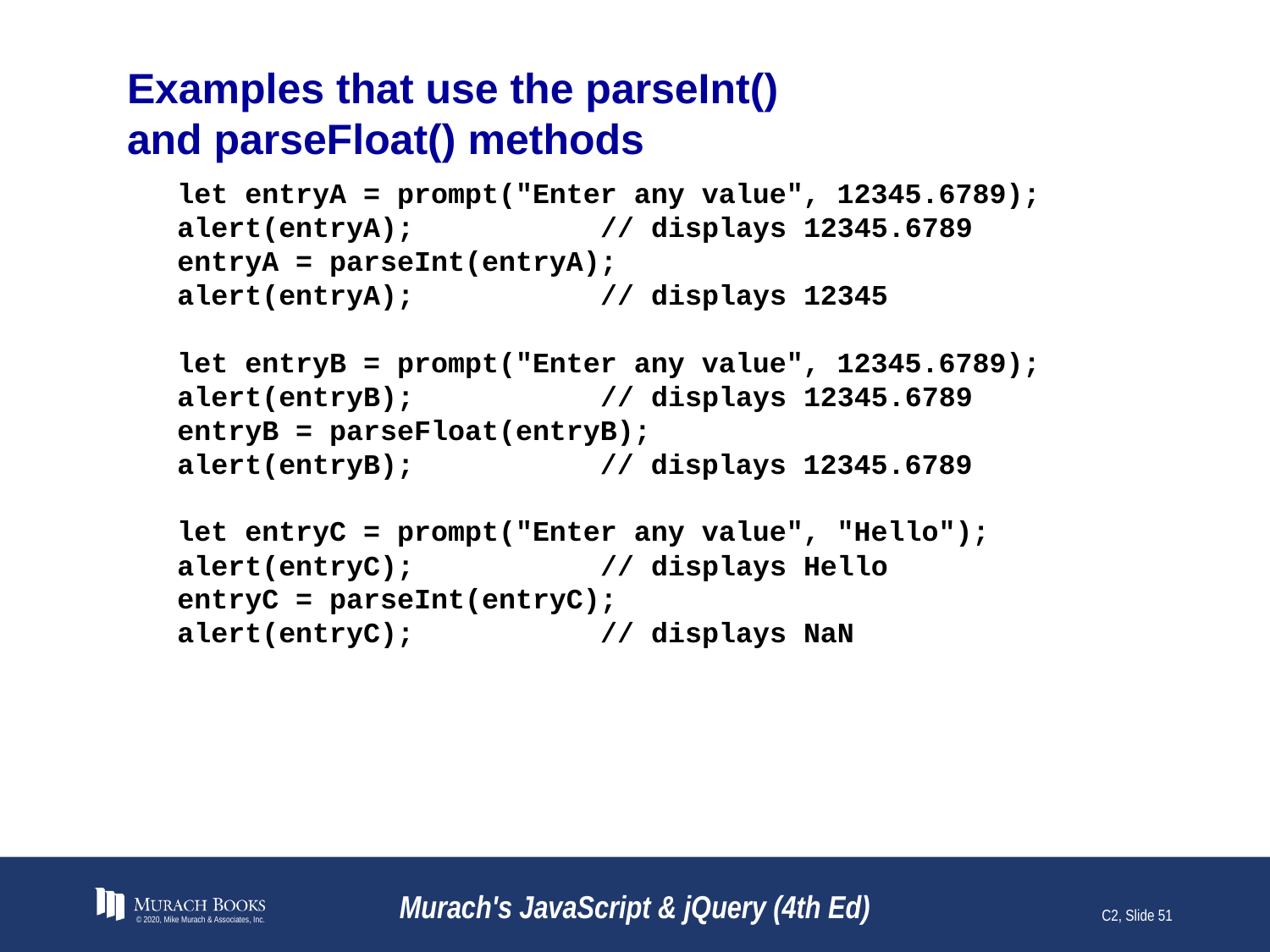

# Examples that use the parseInt() and parseFloat() methods
let entryA = prompt("Enter any value", 12345.6789);
alert(entryA);           // displays 12345.6789
entryA = parseInt(entryA);
alert(entryA);           // displays 12345

let entryB = prompt("Enter any value", 12345.6789);
alert(entryB);           // displays 12345.6789
entryB = parseFloat(entryB);
alert(entryB);           // displays 12345.6789

let entryC = prompt("Enter any value", "Hello");
alert(entryC);           // displays Hello
entryC = parseInt(entryC);
alert(entryC);           // displays NaN

© 2020, Mike Murach & Associates, Inc.
Murach's JavaScript & jQuery (4th Ed)

C2, Slide 51